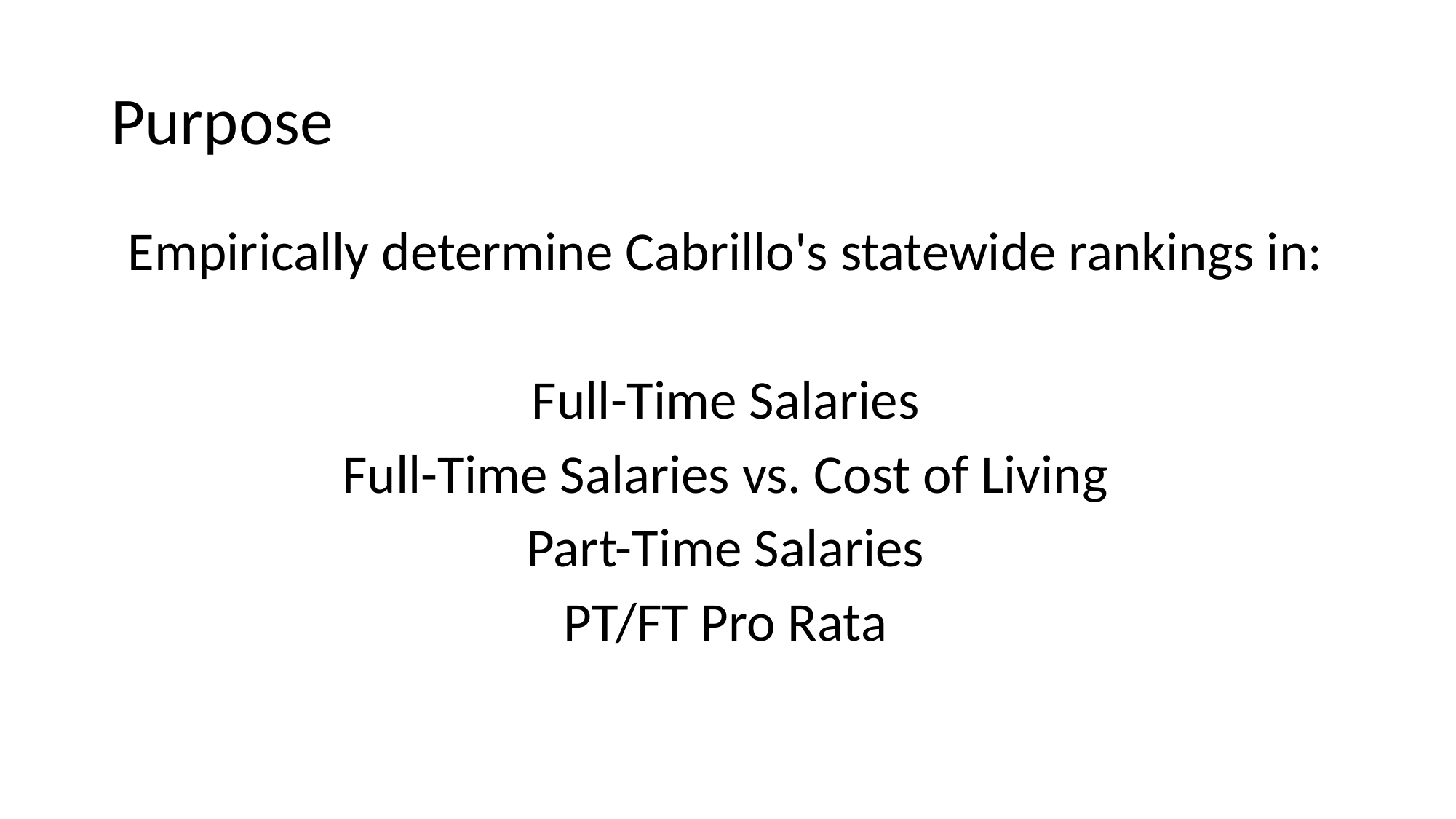

# Purpose
Empirically determine Cabrillo's statewide rankings in:

Full-Time Salaries
Full-Time Salaries vs. Cost of Living
Part-Time Salaries
PT/FT Pro Rata